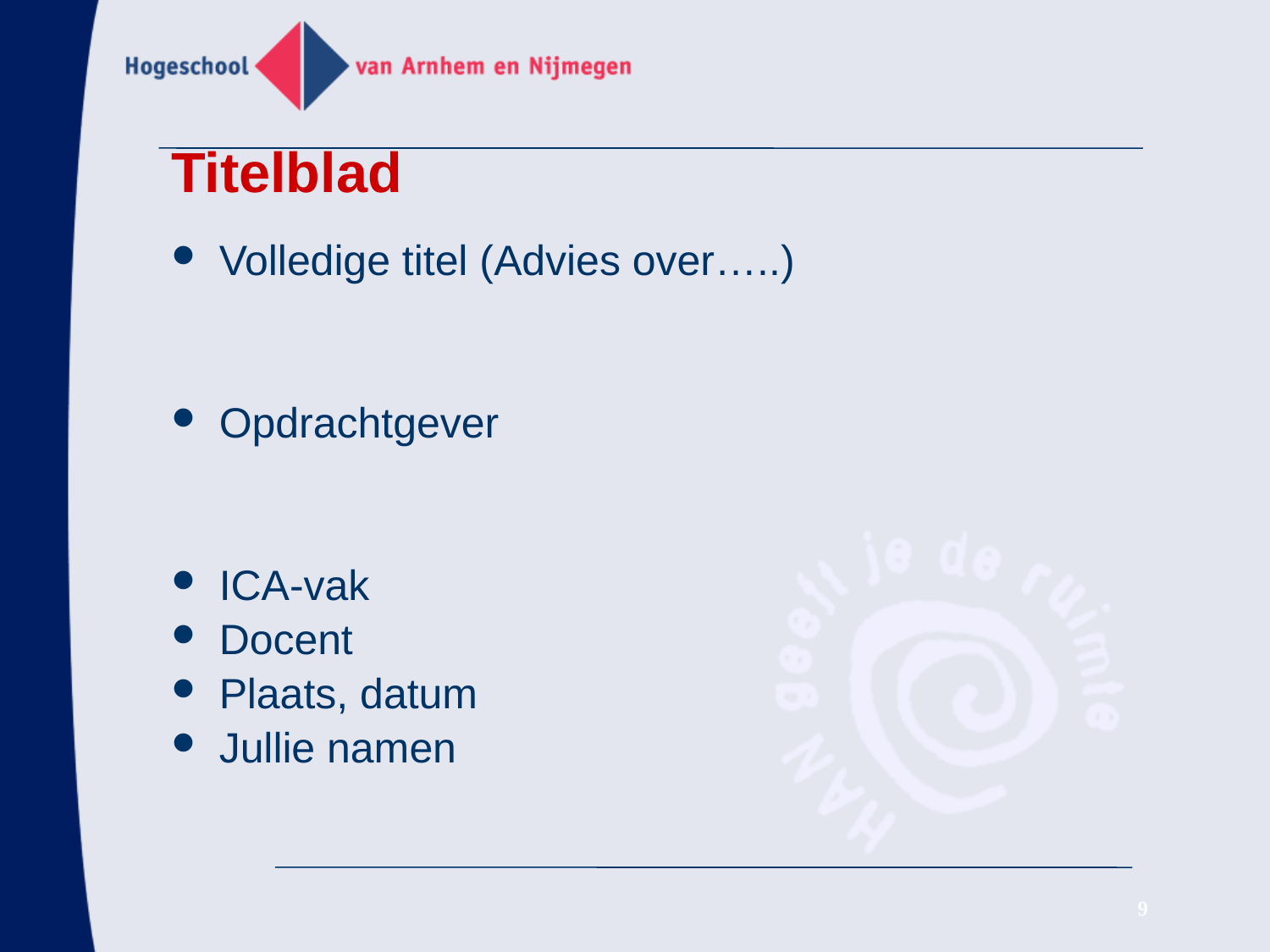

# Titelblad
Volledige titel (Advies over…..)

Opdrachtgever

ICA-vak
Docent
Plaats, datum
Jullie namen

9